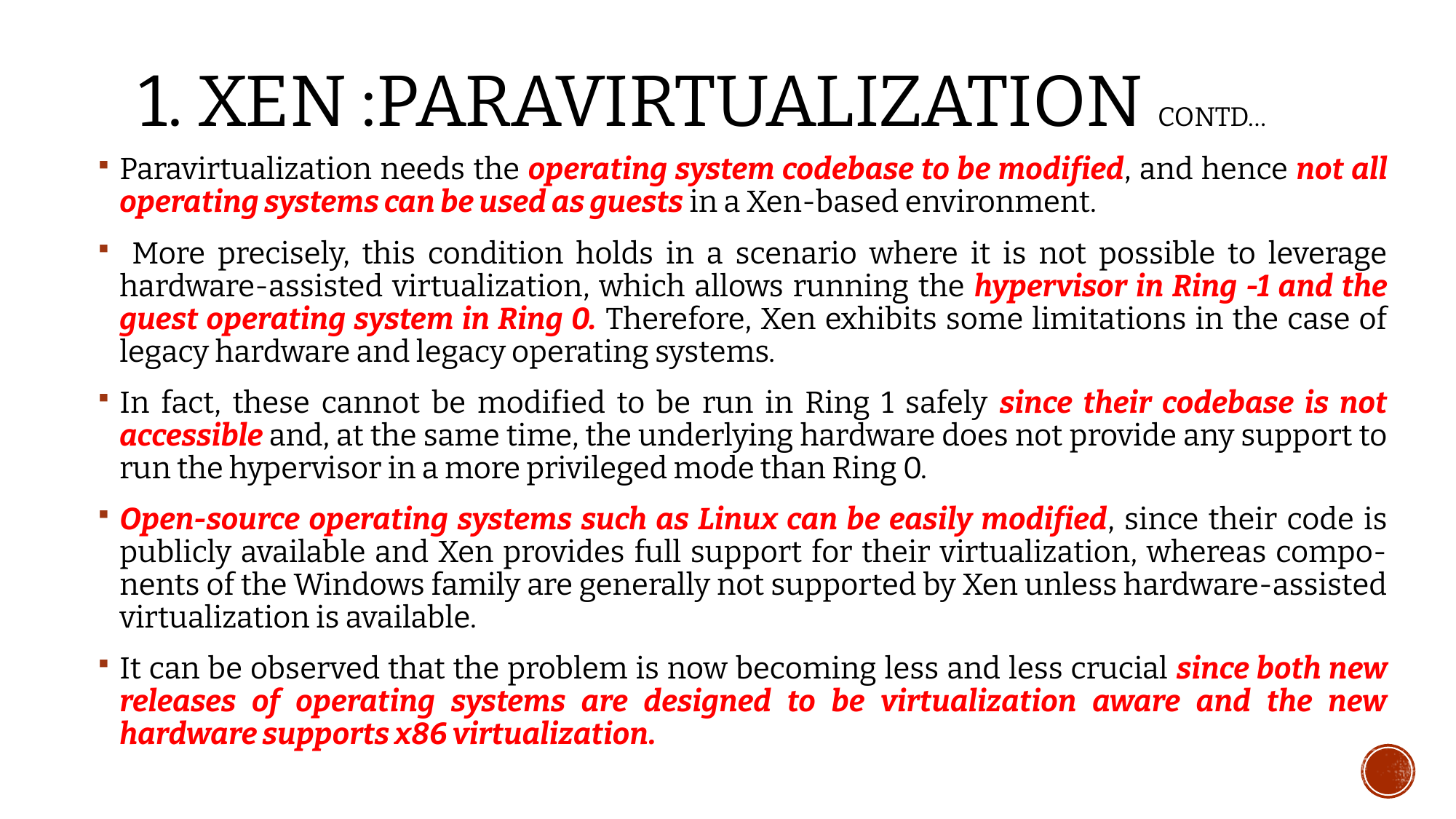

# 1. Xen :ParaVirtualization contd…
Paravirtualization needs the operating system codebase to be modified, and hence not all operating systems can be used as guests in a Xen-based environment.
 More precisely, this condition holds in a scenario where it is not possible to leverage hardware-assisted virtualization, which allows running the hypervisor in Ring -1 and the guest operating system in Ring 0. Therefore, Xen exhibits some limitations in the case of legacy hardware and legacy operating systems.
In fact, these cannot be modified to be run in Ring 1 safely since their codebase is not accessible and, at the same time, the underlying hardware does not provide any support to run the hypervisor in a more privileged mode than Ring 0.
Open-source operating systems such as Linux can be easily modified, since their code is publicly available and Xen provides full support for their virtualization, whereas compo-nents of the Windows family are generally not supported by Xen unless hardware-assisted virtualization is available.
It can be observed that the problem is now becoming less and less crucial since both new releases of operating systems are designed to be virtualization aware and the new hardware supports x86 virtualization.